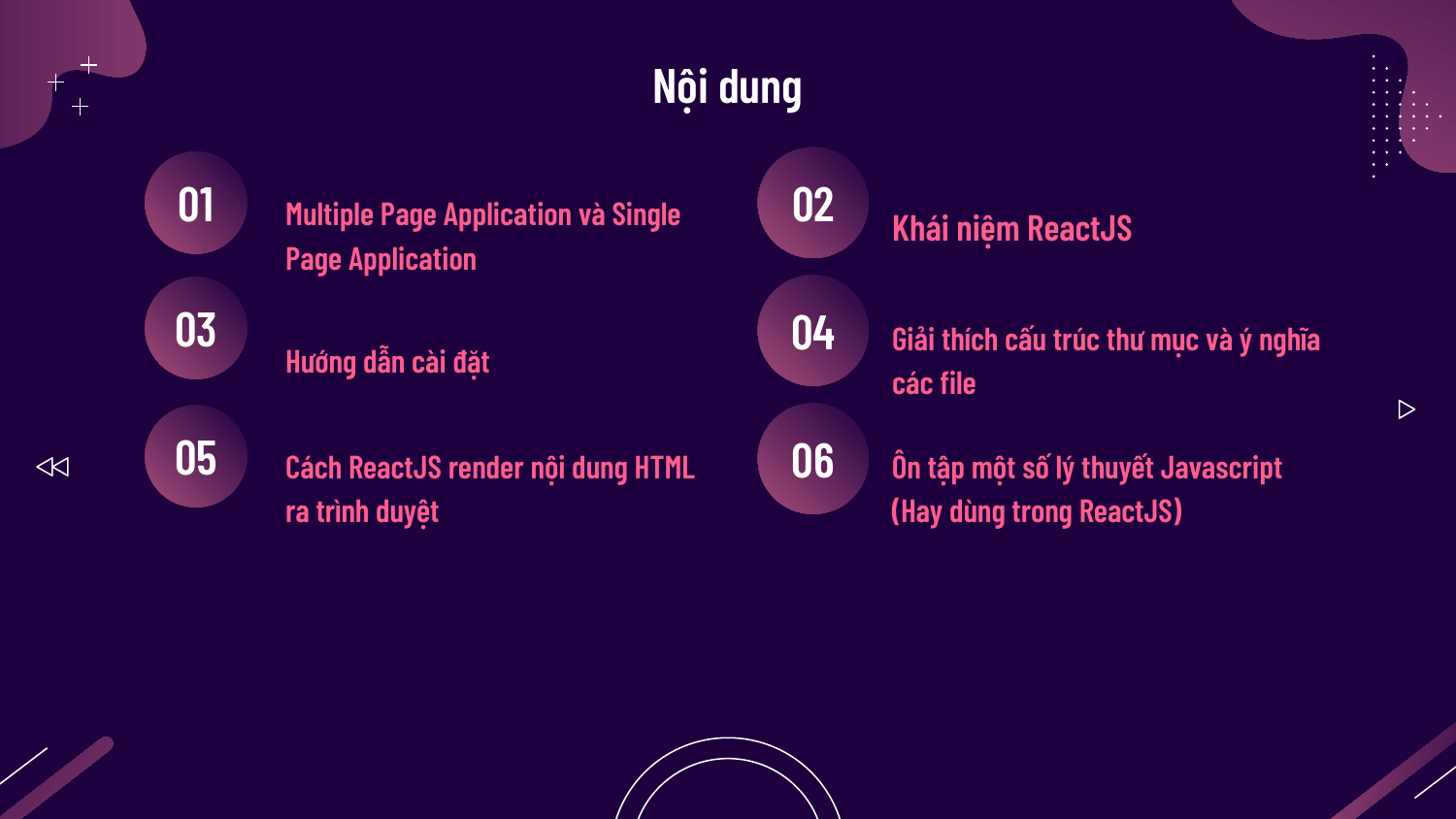

# Nội dung
02
01
Khái niệm ReactJS
Multiple Page Application và Single Page Application
04
03
Hướng dẫn cài đặt
Giải thích cấu trúc thư mục và ý nghĩa các file
06
05
Ôn tập một số lý thuyết Javascript (Hay dùng trong ReactJS)
Cách ReactJS render nội dung HTML ra trình duyệt